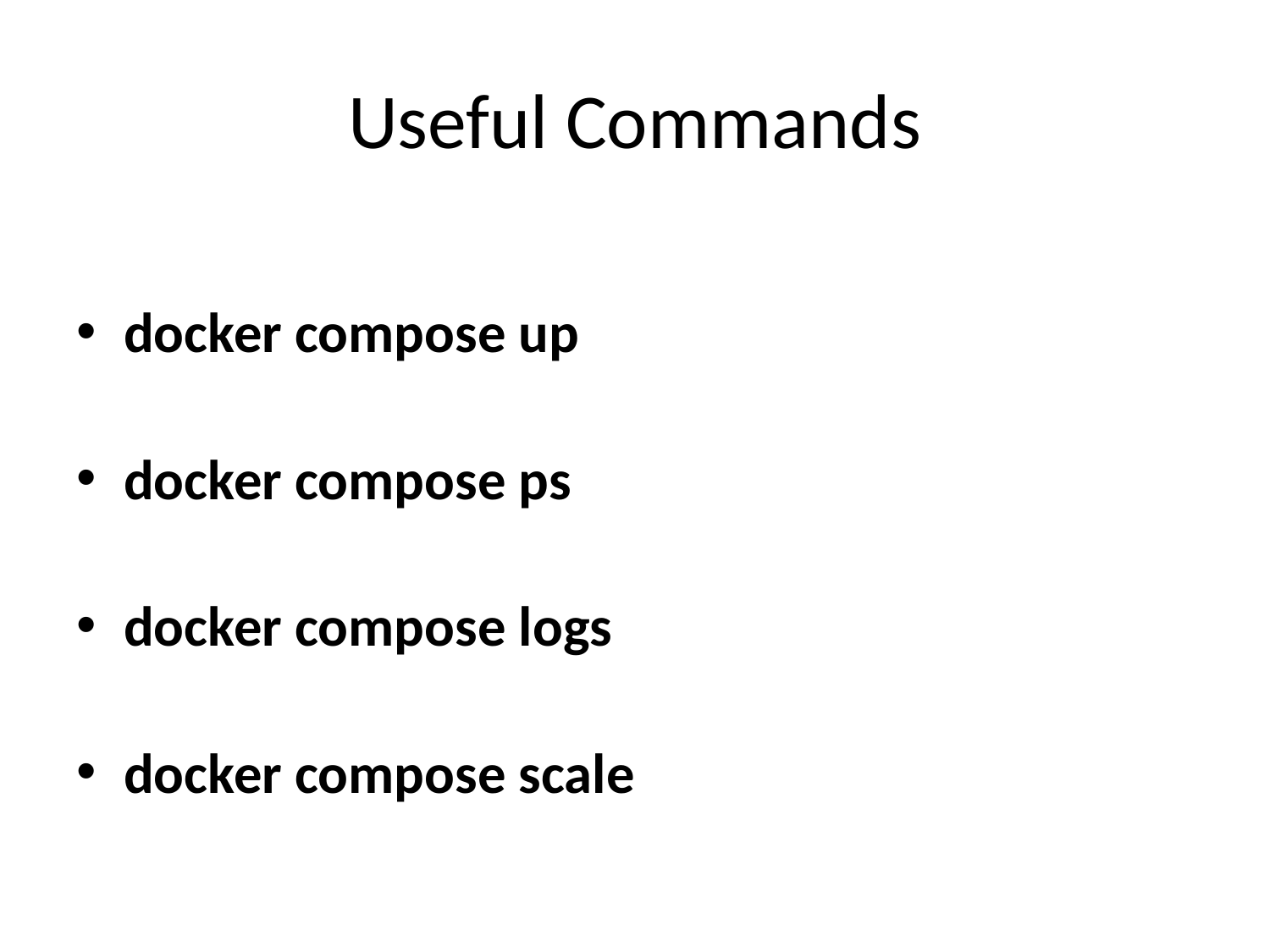

# Useful Commands
docker compose up
docker compose ps
docker compose logs
docker compose scale